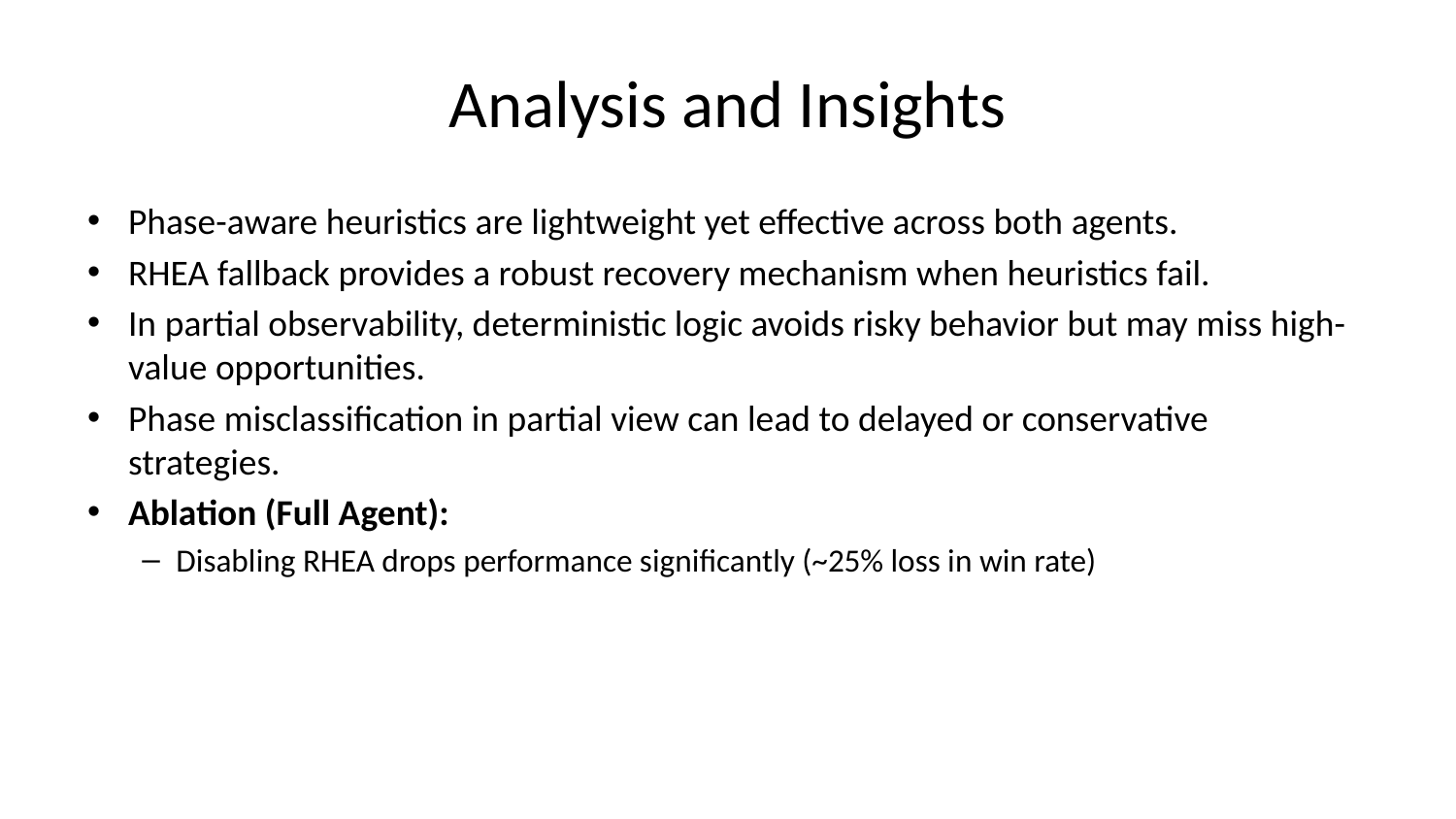

# Analysis and Insights
Phase-aware heuristics are lightweight yet effective across both agents.
RHEA fallback provides a robust recovery mechanism when heuristics fail.
In partial observability, deterministic logic avoids risky behavior but may miss high-value opportunities.
Phase misclassification in partial view can lead to delayed or conservative strategies.
Ablation (Full Agent):
Disabling RHEA drops performance significantly (~25% loss in win rate)